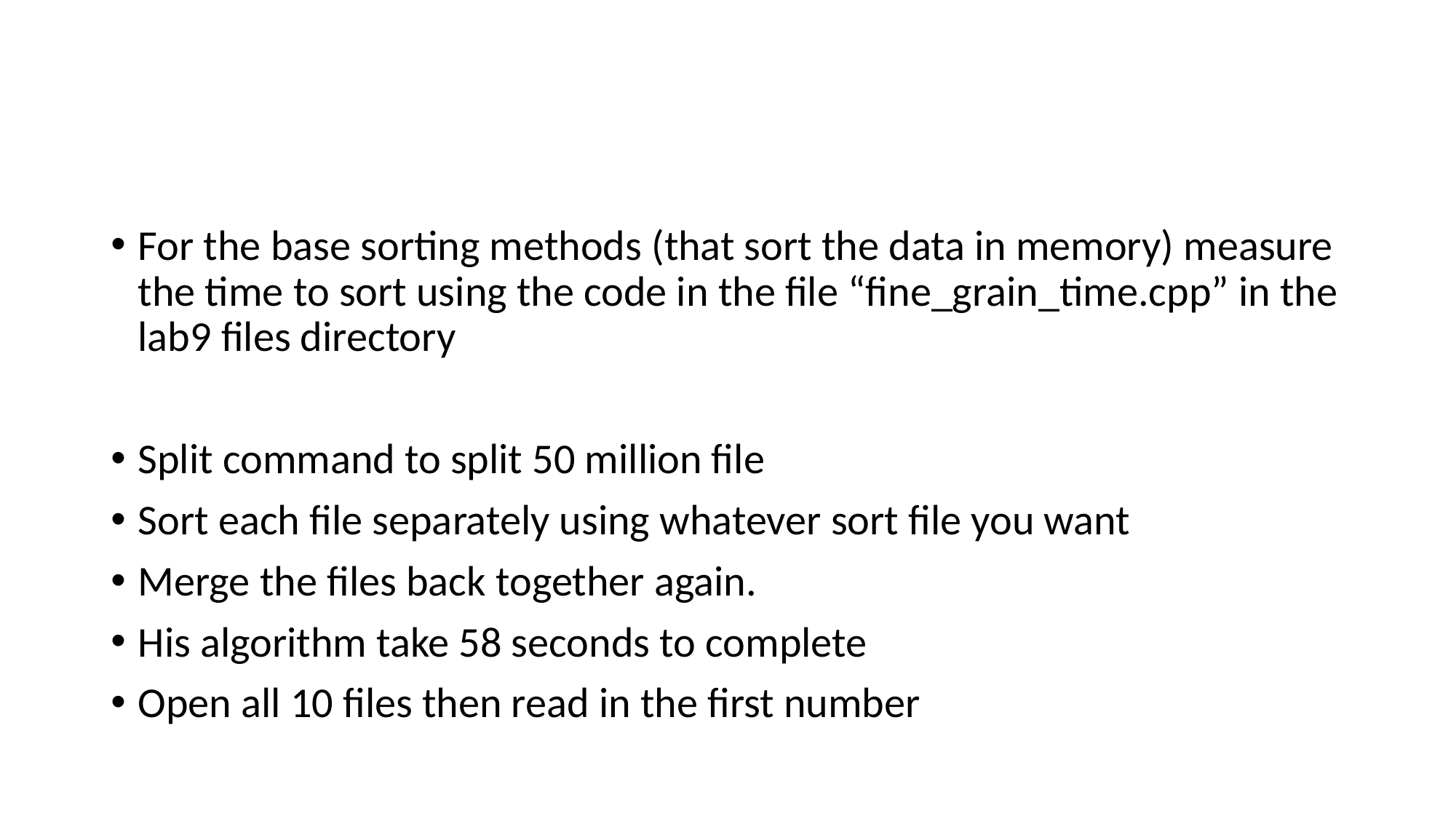

For the base sorting methods (that sort the data in memory) measure the time to sort using the code in the file “fine_grain_time.cpp” in the lab9 files directory

Split command to split 50 million file
Sort each file separately using whatever sort file you want
Merge the files back together again.
His algorithm take 58 seconds to complete
Open all 10 files then read in the first number